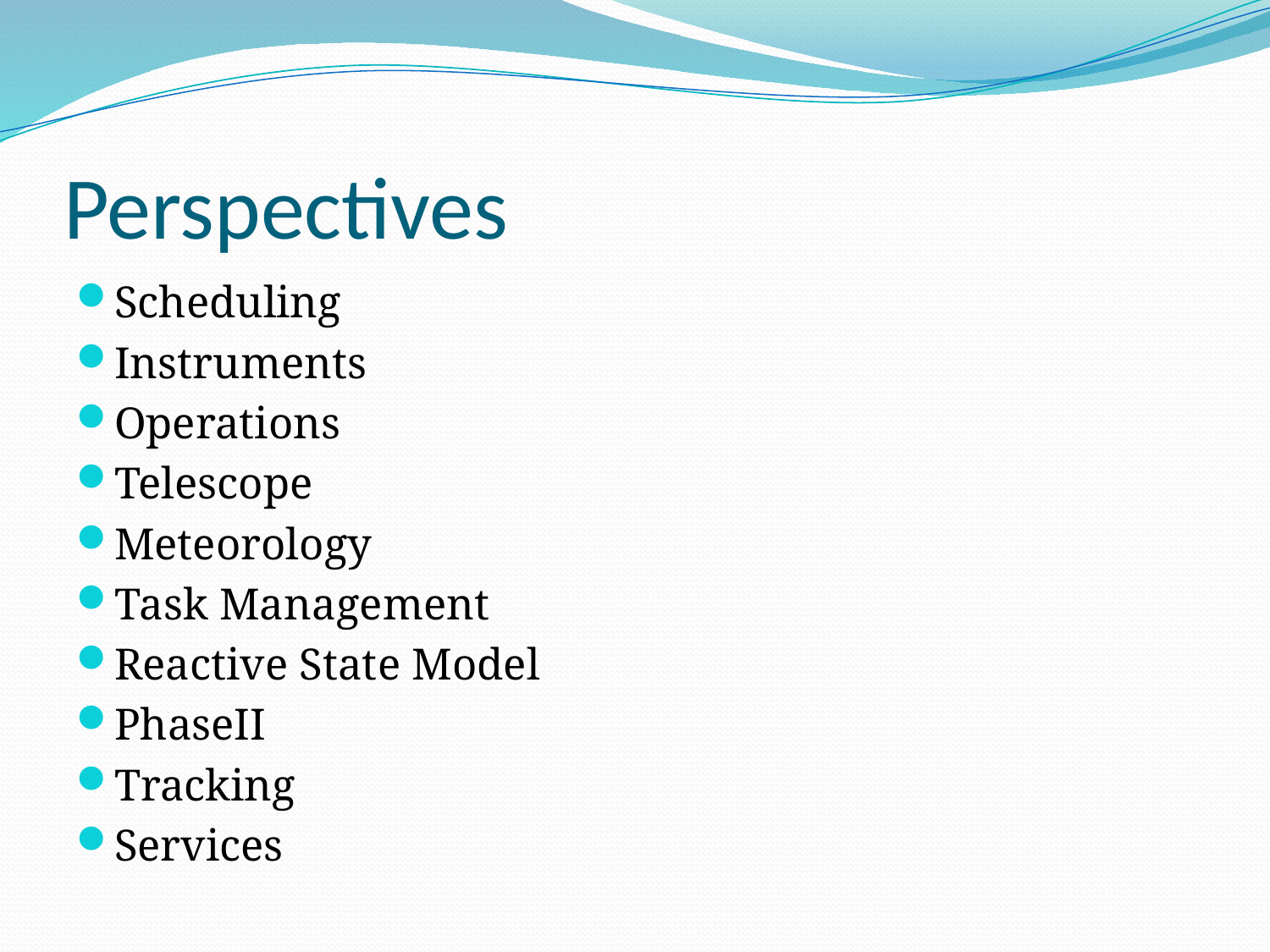

# Perspectives
Scheduling
Instruments
Operations
Telescope
Meteorology
Task Management
Reactive State Model
PhaseII
Tracking
Services